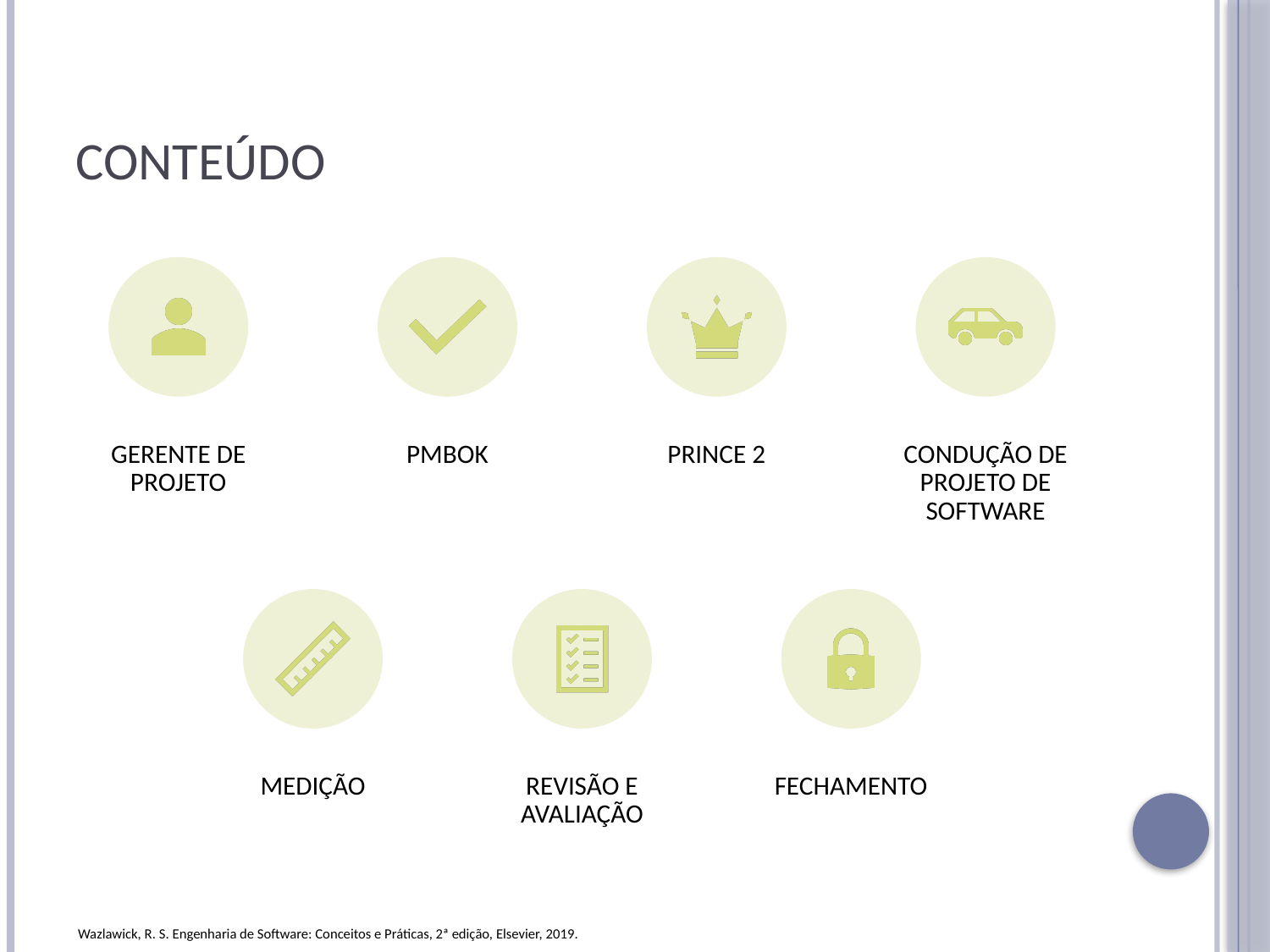

# Conteúdo
Gerente de Projeto
PMBOK
Prince 2
Condução de projeto de software
Medição
Revisão e avaliação
Fechamento